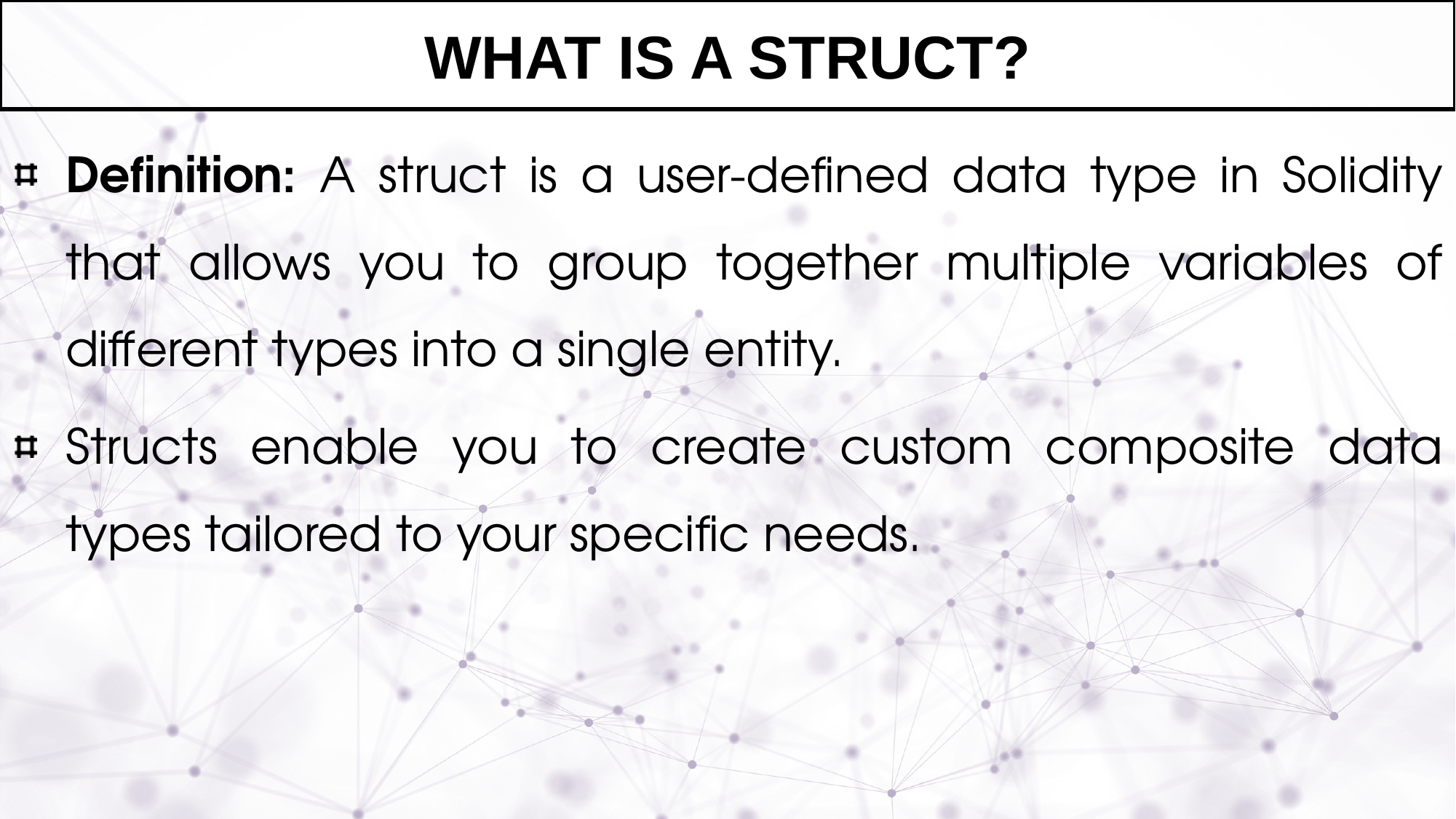

# What is a struct?
Definition: A struct is a user-defined data type in Solidity that allows you to group together multiple variables of different types into a single entity.
Structs enable you to create custom composite data types tailored to your specific needs.